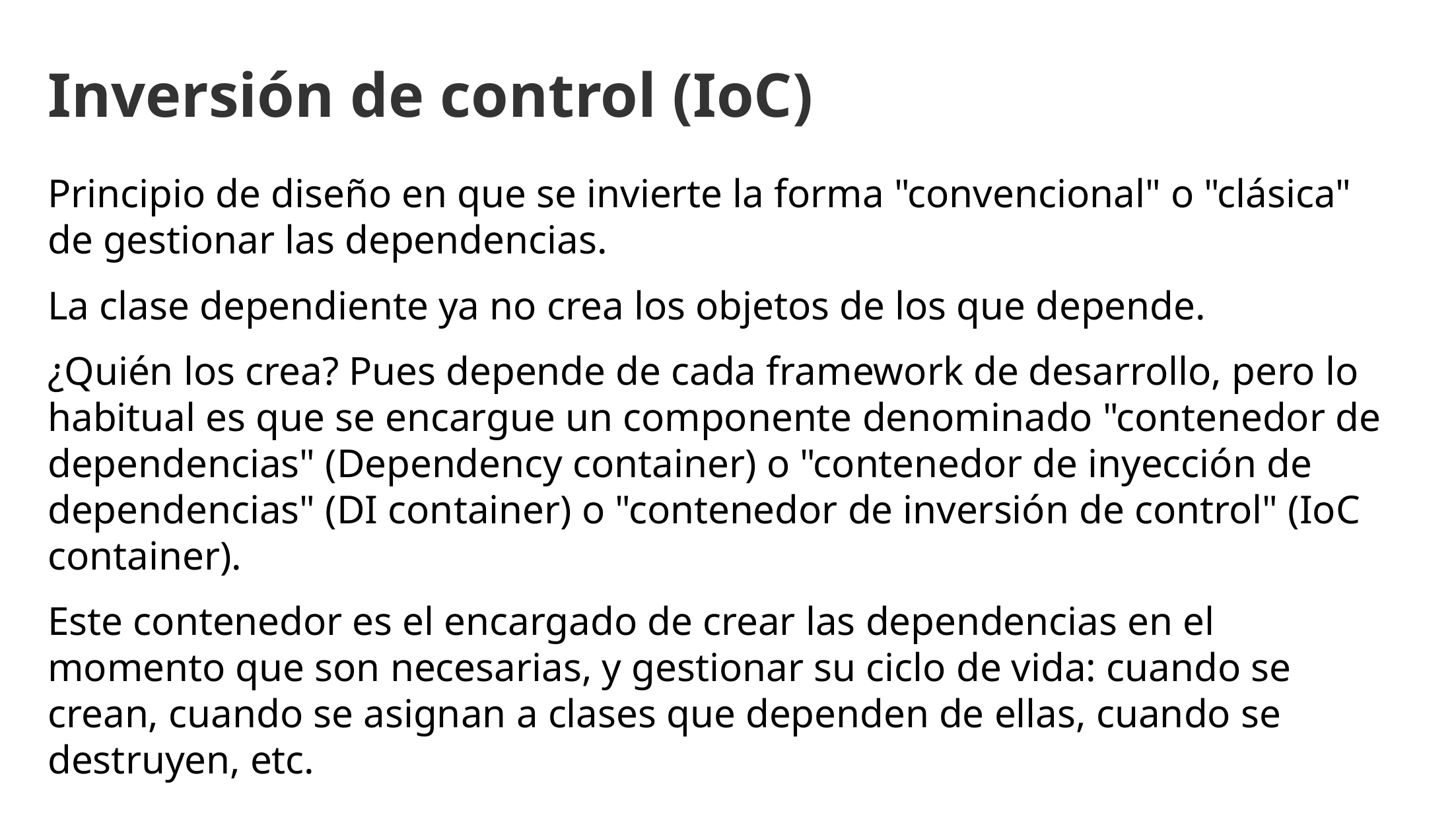

Inversión de control (IoC)
Principio de diseño en que se invierte la forma "convencional" o "clásica" de gestionar las dependencias.
La clase dependiente ya no crea los objetos de los que depende.
¿Quién los crea? Pues depende de cada framework de desarrollo, pero lo habitual es que se encargue un componente denominado "contenedor de dependencias" (Dependency container) o "contenedor de inyección de dependencias" (DI container) o "contenedor de inversión de control" (IoC container).
Este contenedor es el encargado de crear las dependencias en el momento que son necesarias, y gestionar su ciclo de vida: cuando se crean, cuando se asignan a clases que dependen de ellas, cuando se destruyen, etc.